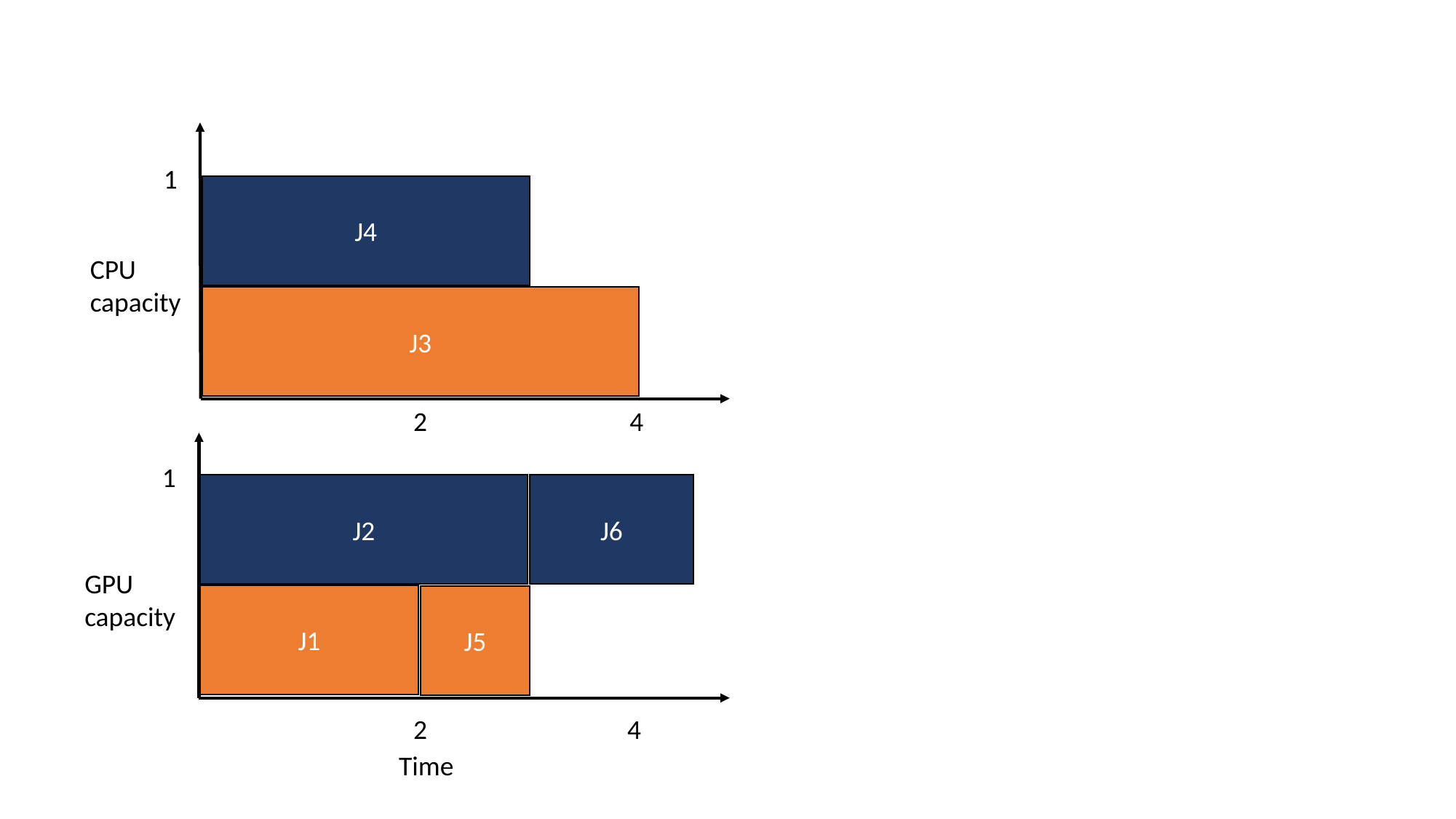

1
J4
CPU
capacity
J3
2
4
1
J2
J6
GPU
capacity
J1
J5
2
4
Time